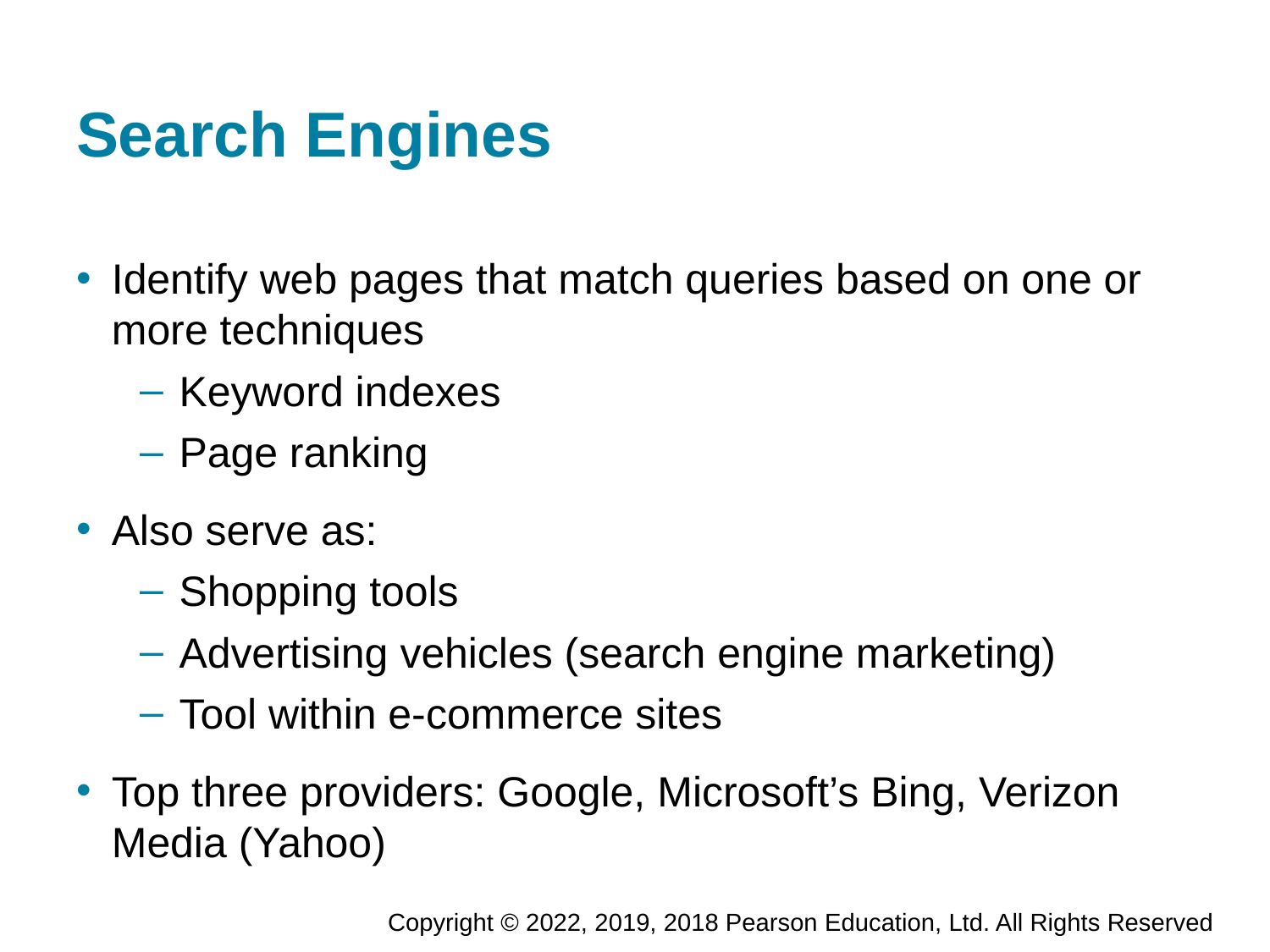

# Search Engines
Identify web pages that match queries based on one or more techniques
Keyword indexes
Page ranking
Also serve as:
Shopping tools
Advertising vehicles (search engine marketing)
Tool within e-commerce sites
Top three providers: Google, Microsoft’s Bing, Verizon Media (Yahoo)